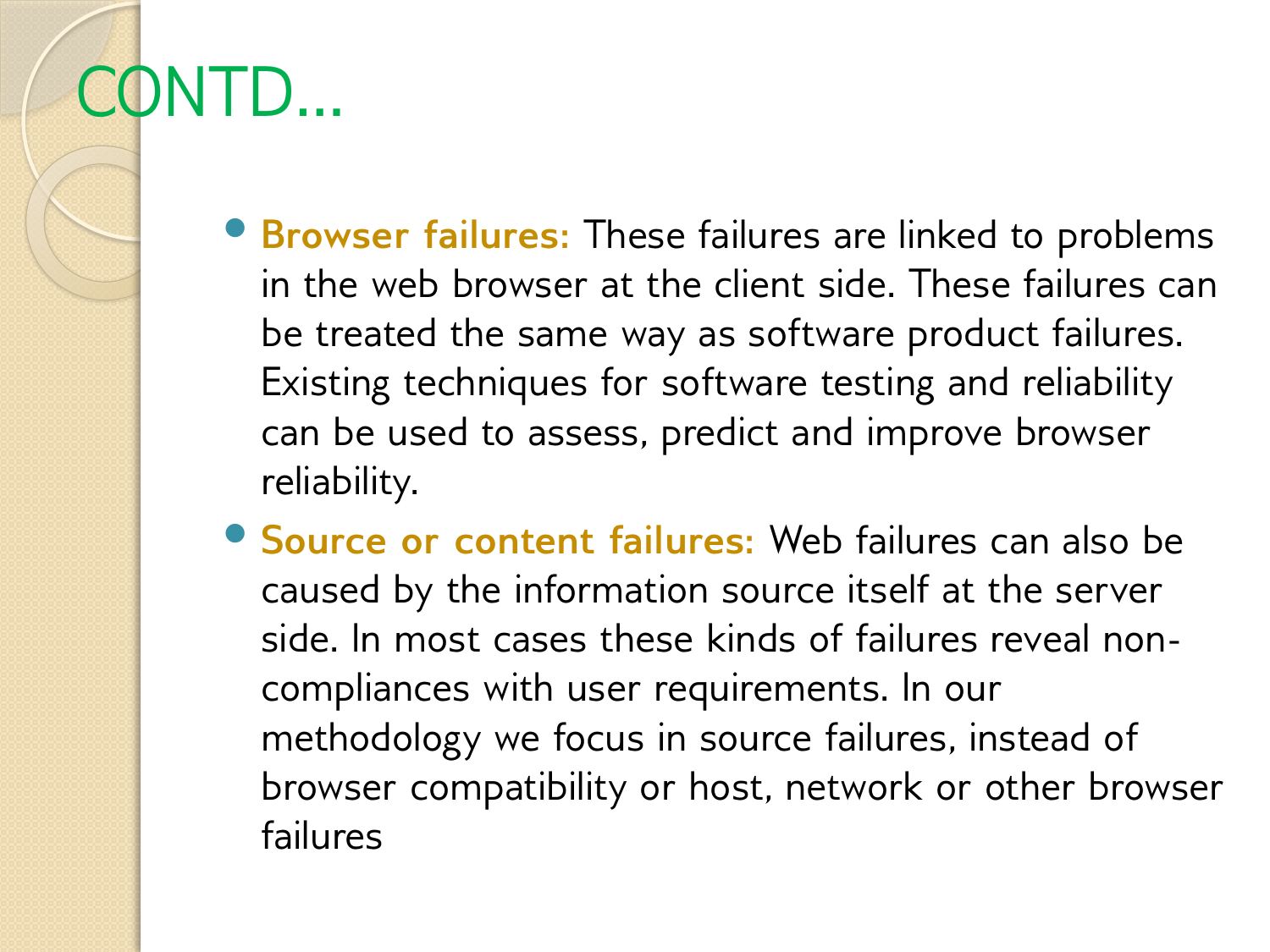

# CONTD…
Browser failures: These failures are linked to problems in the web browser at the client side. These failures can be treated the same way as software product failures. Existing techniques for software testing and reliability can be used to assess, predict and improve browser reliability.
Source or content failures: Web failures can also be caused by the information source itself at the server side. In most cases these kinds of failures reveal non-compliances with user requirements. In our methodology we focus in source failures, instead of browser compatibility or host, network or other browser failures